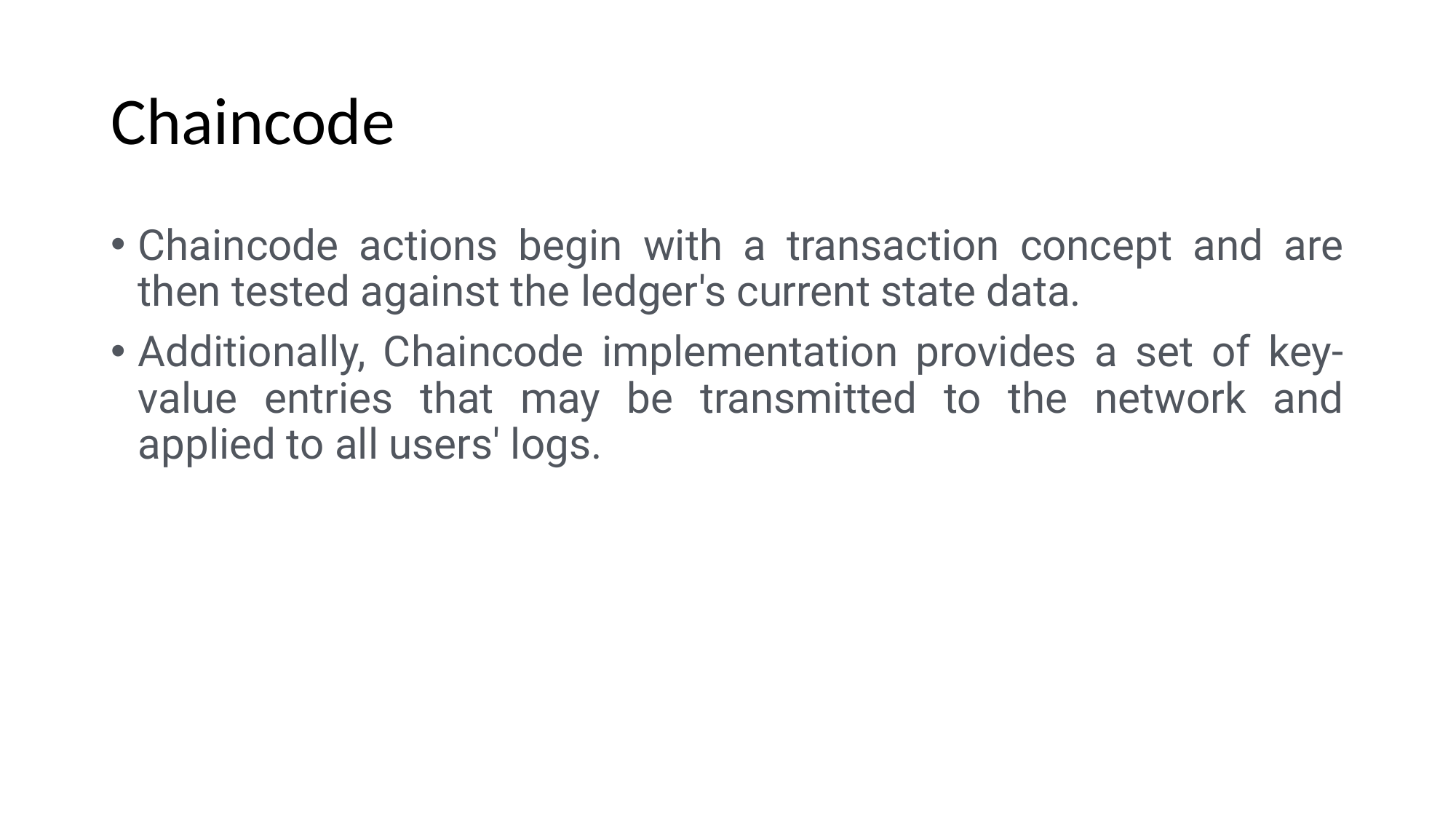

# Chaincode
Chaincode actions begin with a transaction concept and are then tested against the ledger's current state data.
Additionally, Chaincode implementation provides a set of key-value entries that may be transmitted to the network and applied to all users' logs.